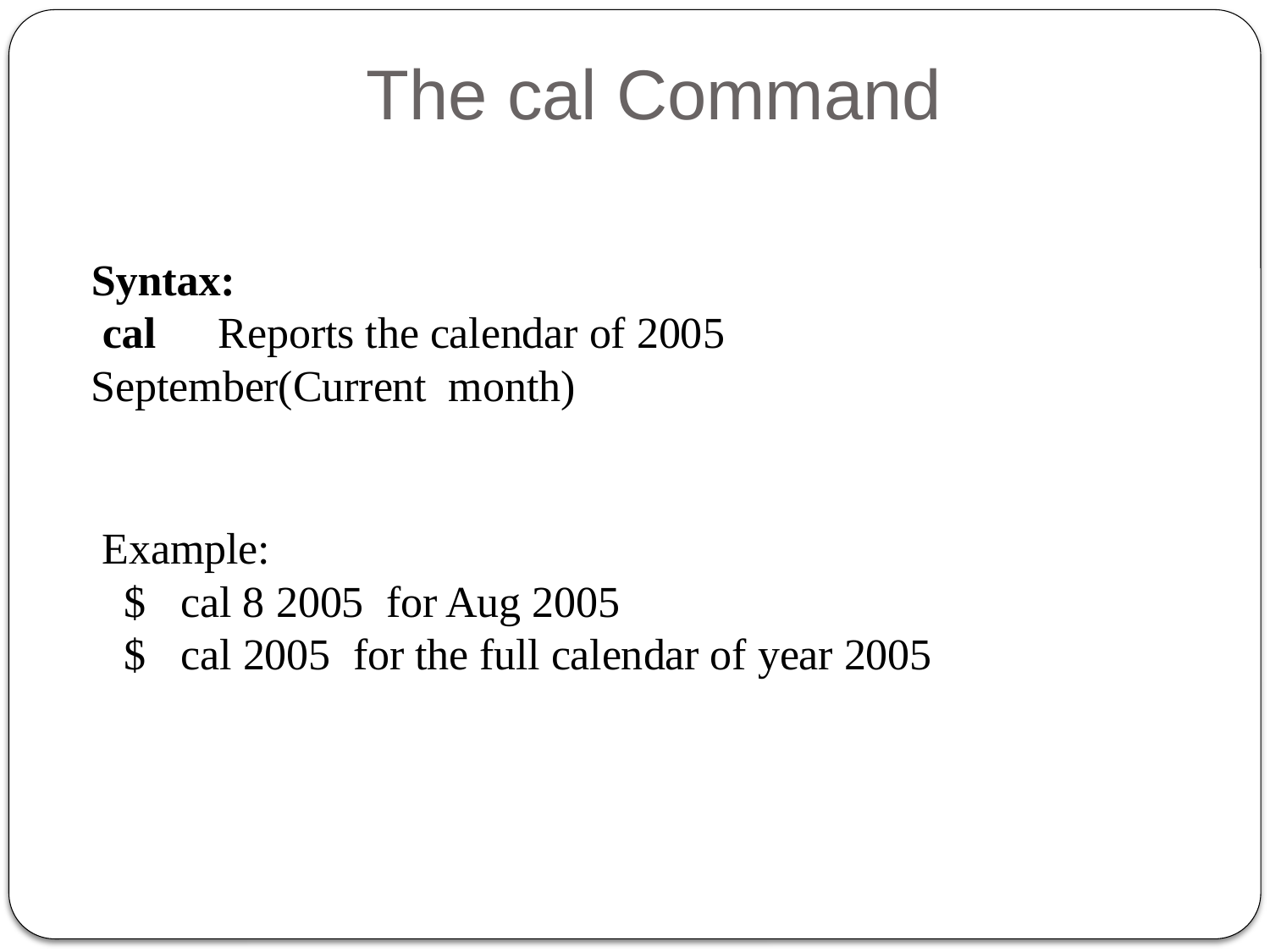

# The cal Command
23
Syntax:
cal	Reports the calendar of 2005 September(Current  month)

Example:
$	cal 8 2005	for Aug 2005
$	cal 2005	for the full calendar of year 2005